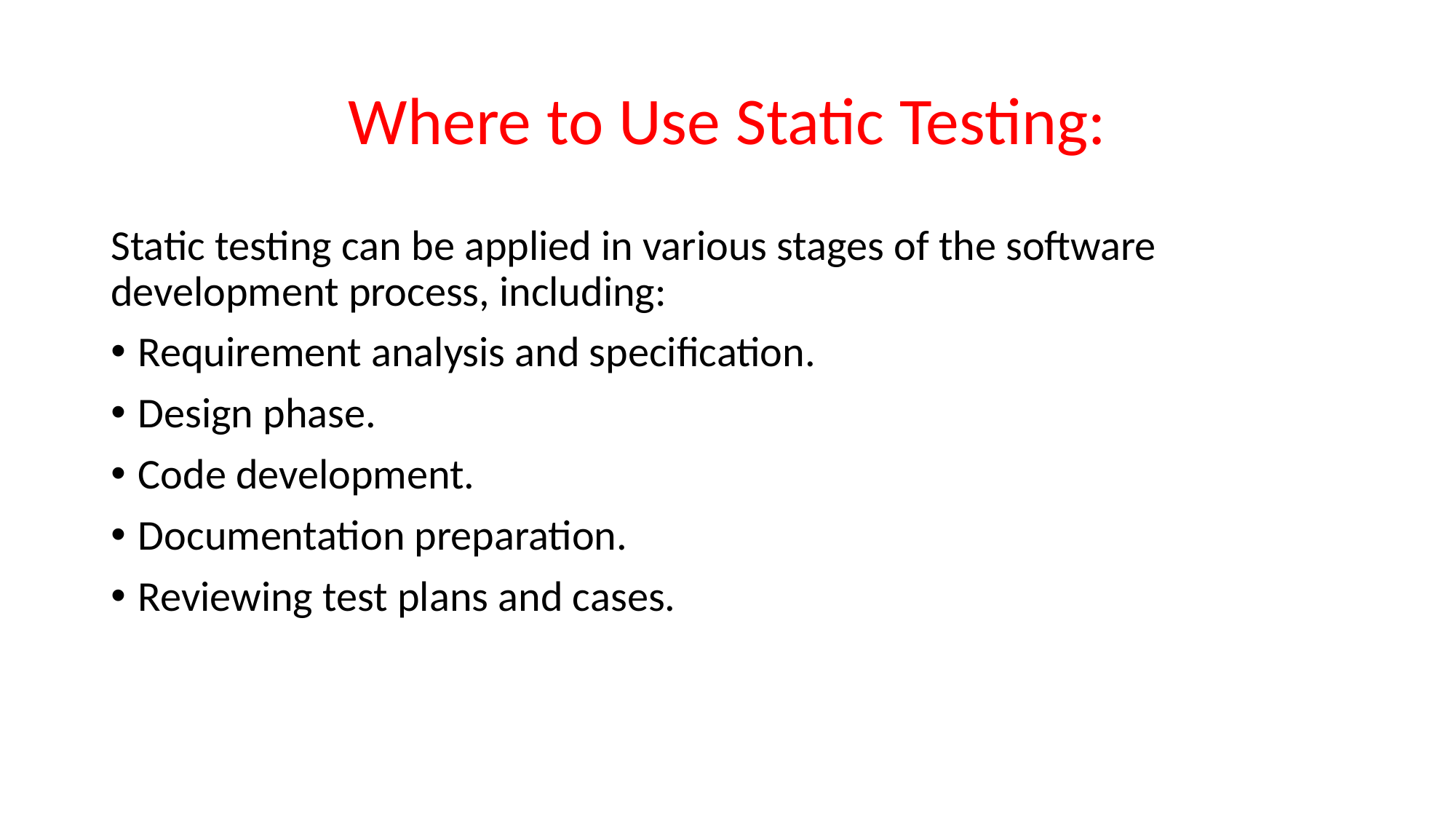

# Where to Use Static Testing:
Static testing can be applied in various stages of the software development process, including:
Requirement analysis and specification.
Design phase.
Code development.
Documentation preparation.
Reviewing test plans and cases.